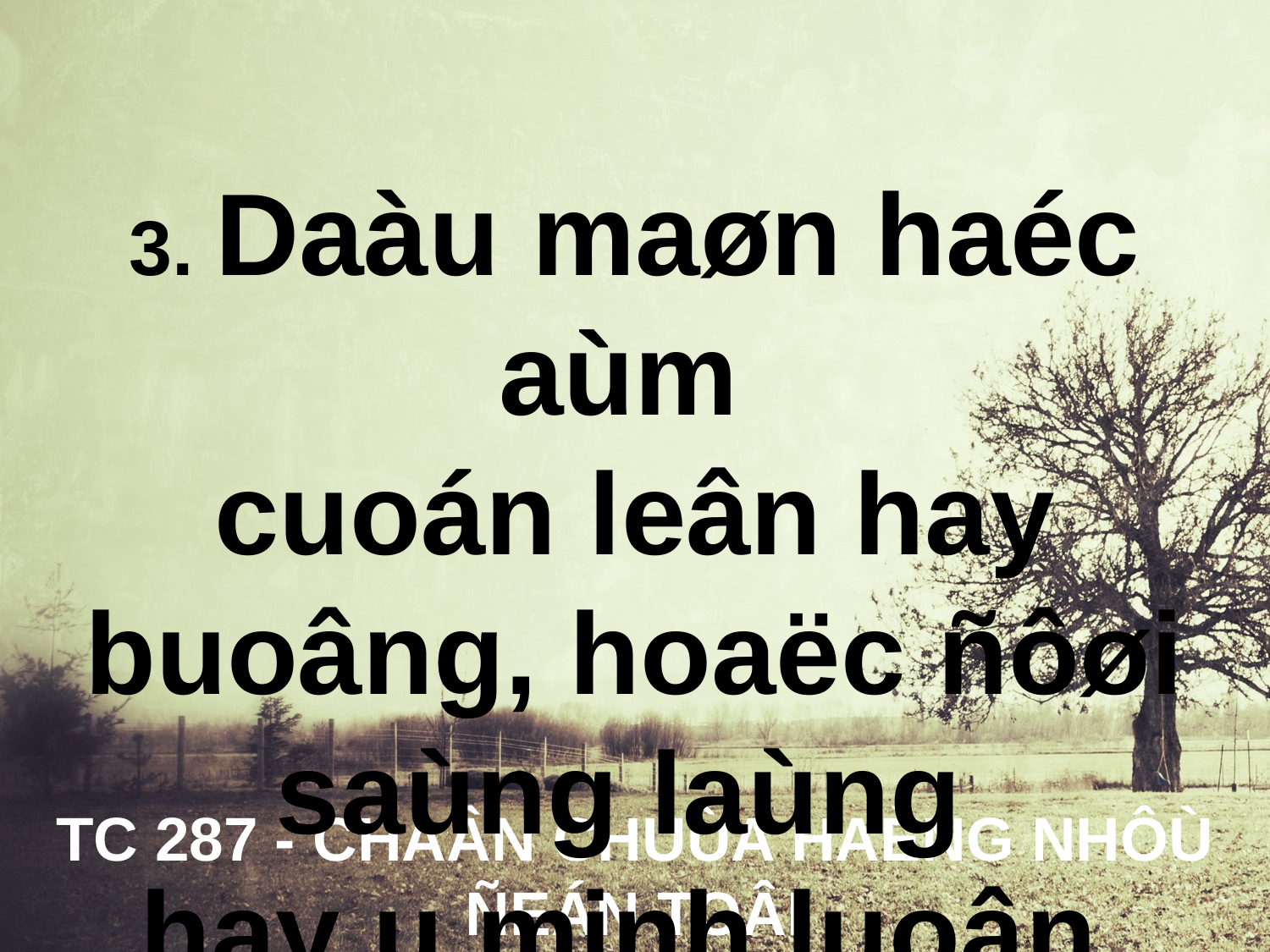

3. Daàu maøn haéc aùm
cuoán leân hay buoâng, hoaëc ñôøi saùng laùng
hay u minh luoân.
TC 287 - CHAÂN CHUÙA HAÈNG NHÔÙ ÑEÁN TOÂI